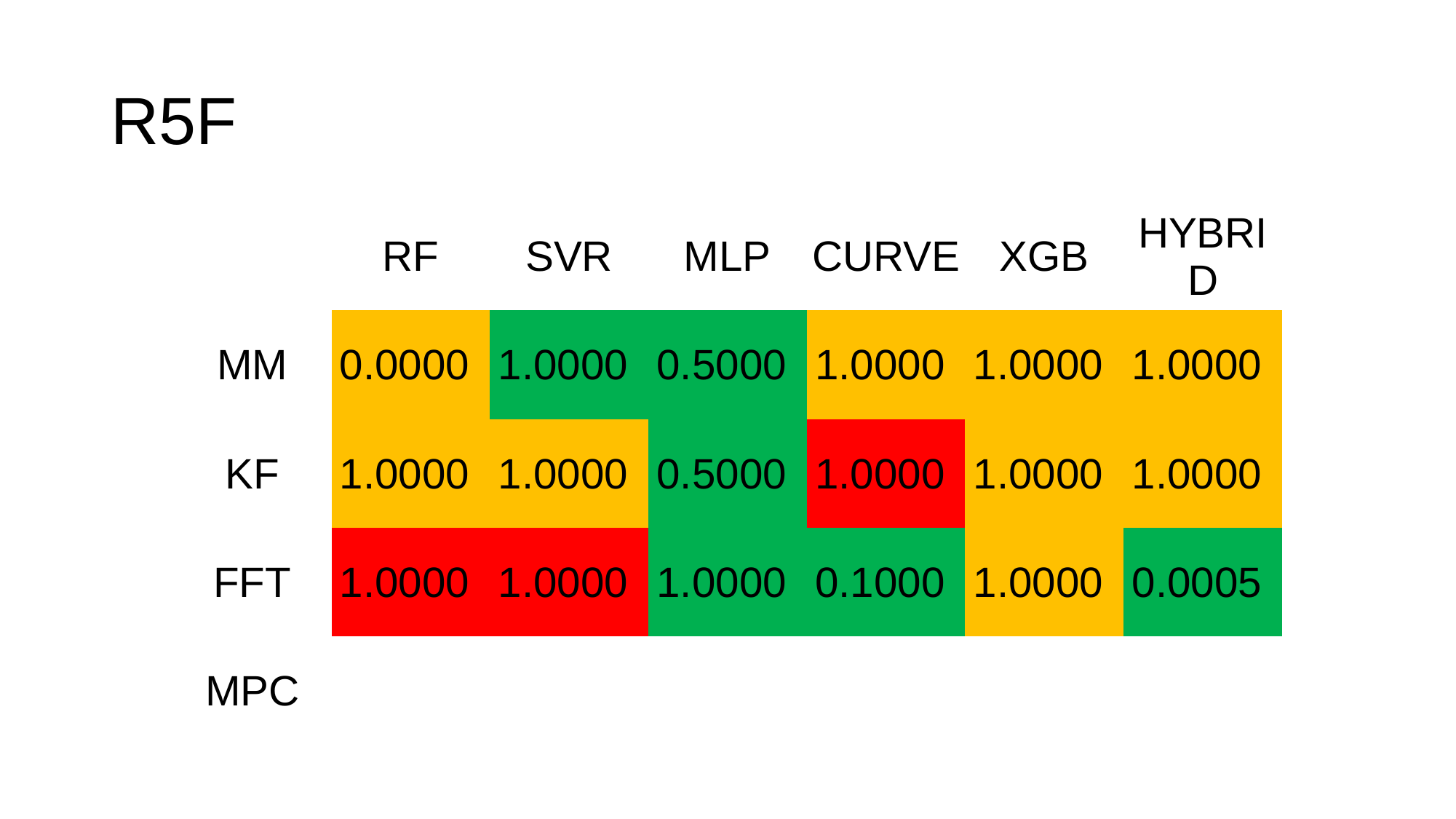

# R5F
|  | RF | SVR | MLP | CURVE | XGB | HYBRID |
| --- | --- | --- | --- | --- | --- | --- |
| MM | 0.0000 | 1.0000 | 0.5000 | 1.0000 | 1.0000 | 1.0000 |
| KF | 1.0000 | 1.0000 | 0.5000 | 1.0000 | 1.0000 | 1.0000 |
| FFT | 1.0000 | 1.0000 | 1.0000 | 0.1000 | 1.0000 | 0.0005 |
| MPC |  |  |  |  |  |  |